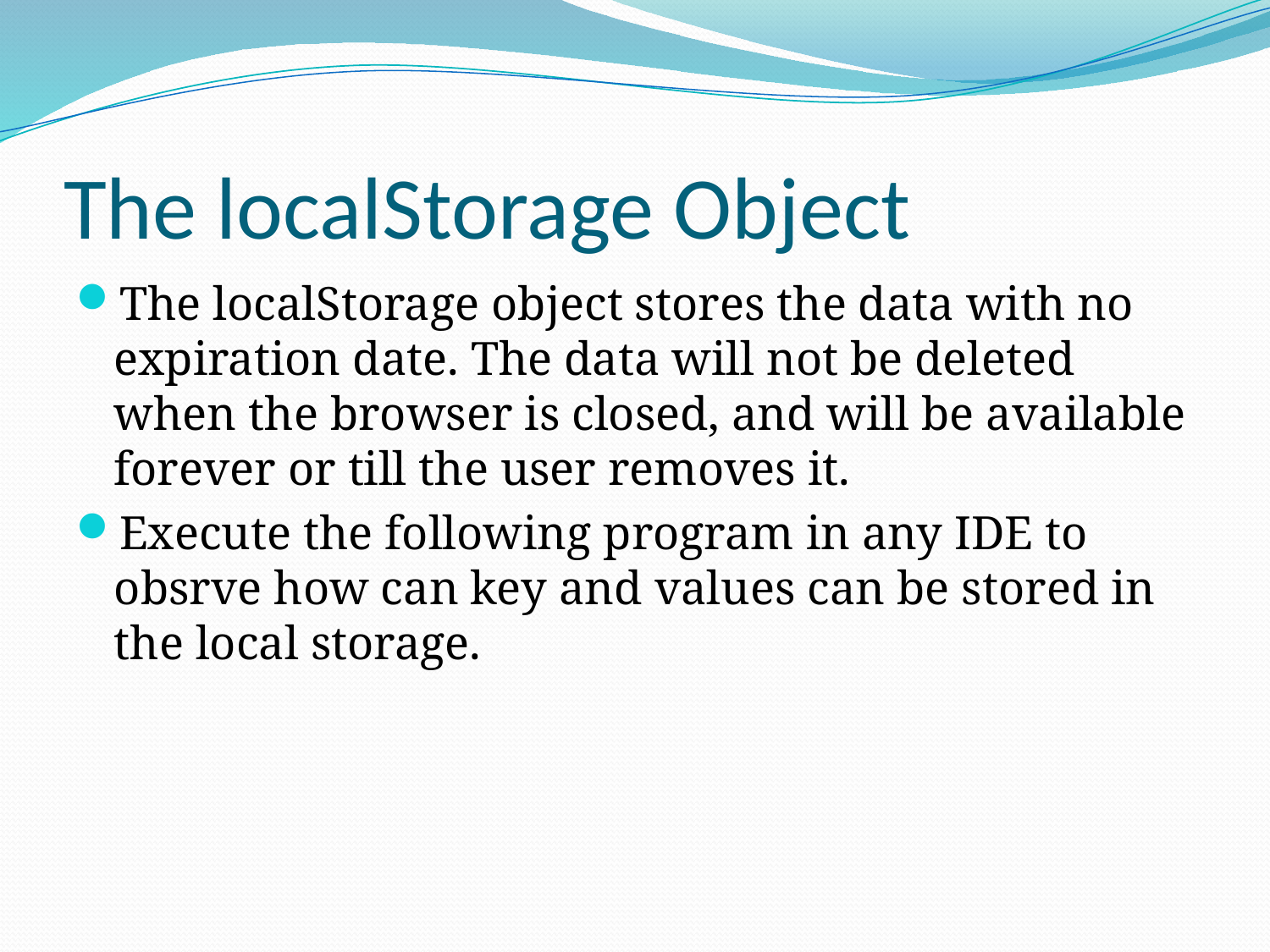

# The localStorage Object
The localStorage object stores the data with no expiration date. The data will not be deleted when the browser is closed, and will be available forever or till the user removes it.
Execute the following program in any IDE to obsrve how can key and values can be stored in the local storage.